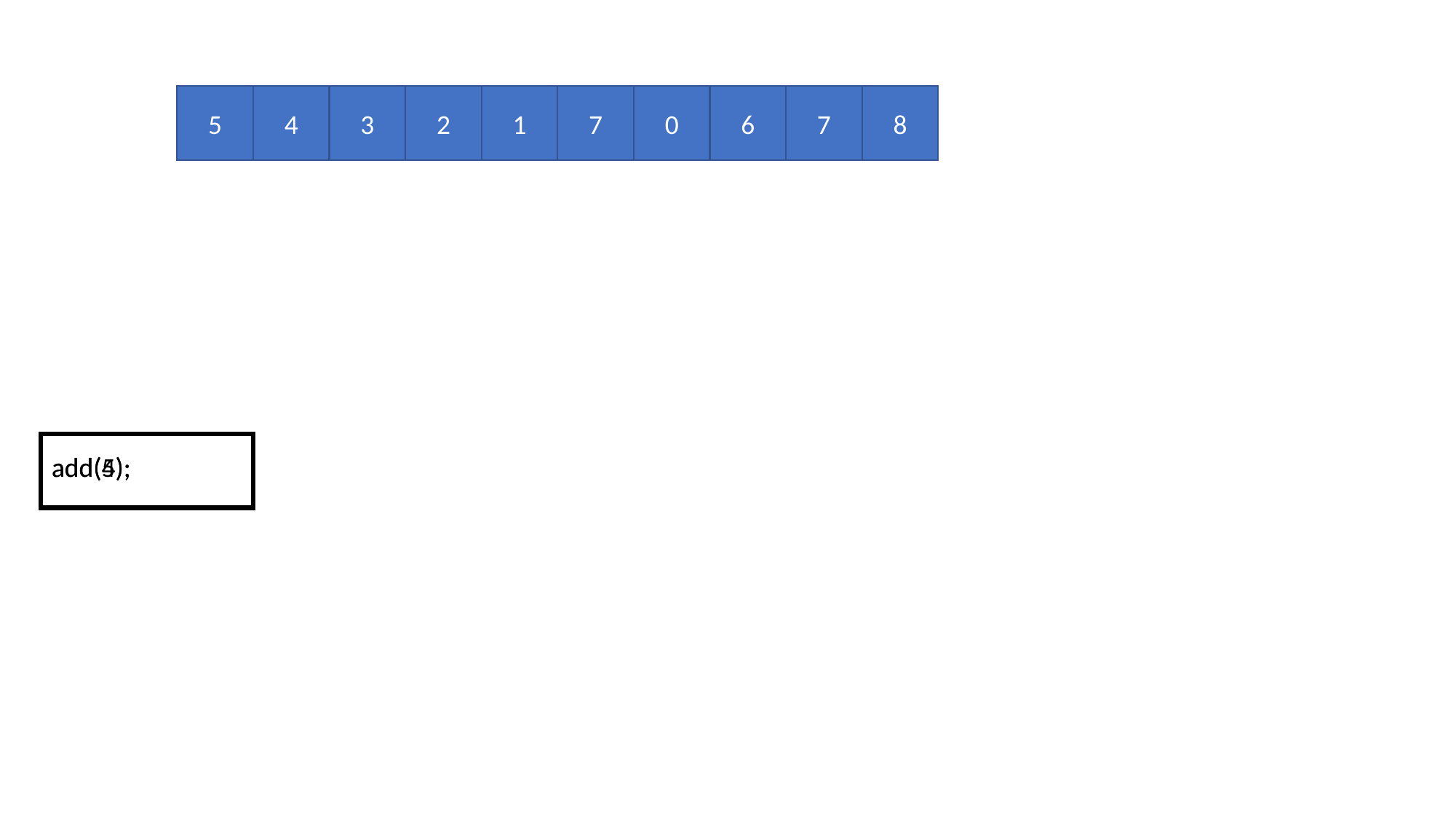

3
2
8
1
7
0
6
7
4
5

add(4);
add(5);